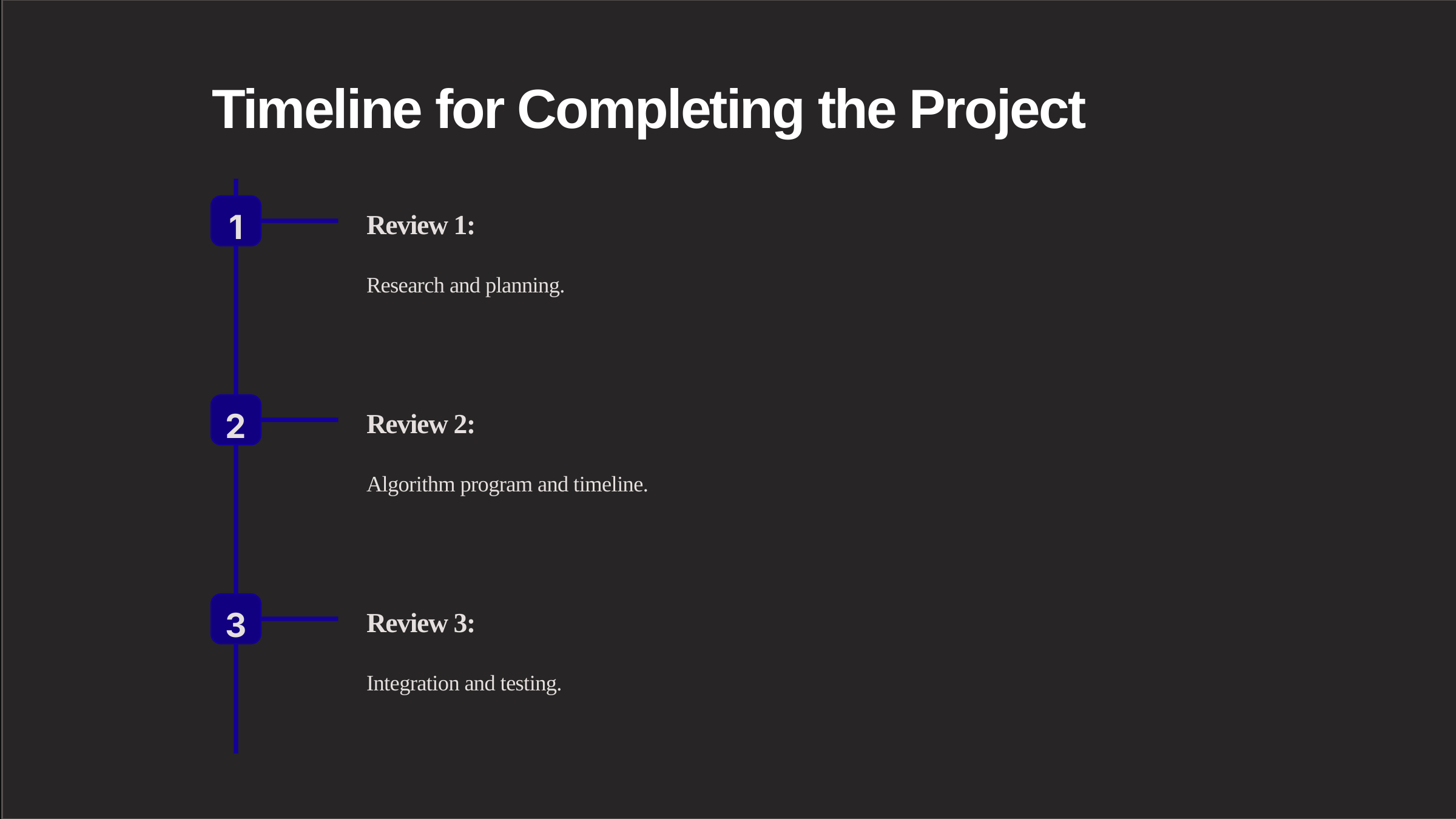

Timeline for Completing the Project

1
Review 1:

Research and planning.

2
Review 2:

Algorithm program and timeline.

3
Review 3:

Integration and testing.